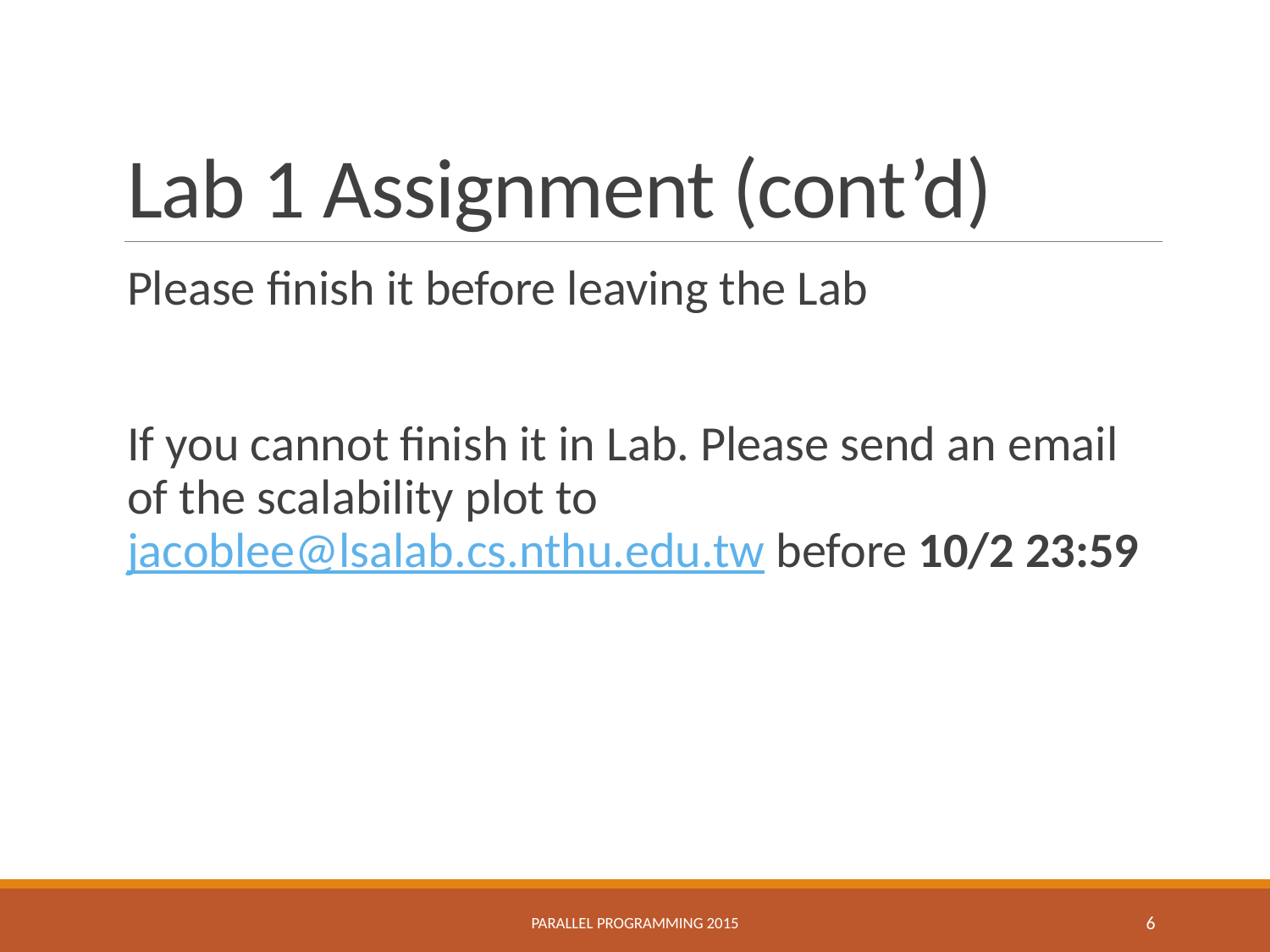

# Lab 1 Assignment (cont’d)
Please finish it before leaving the Lab

If you cannot finish it in Lab. Please send an email of the scalability plot to jacoblee@lsalab.cs.nthu.edu.tw before 10/2 23:59
Parallel Programming 2015
6